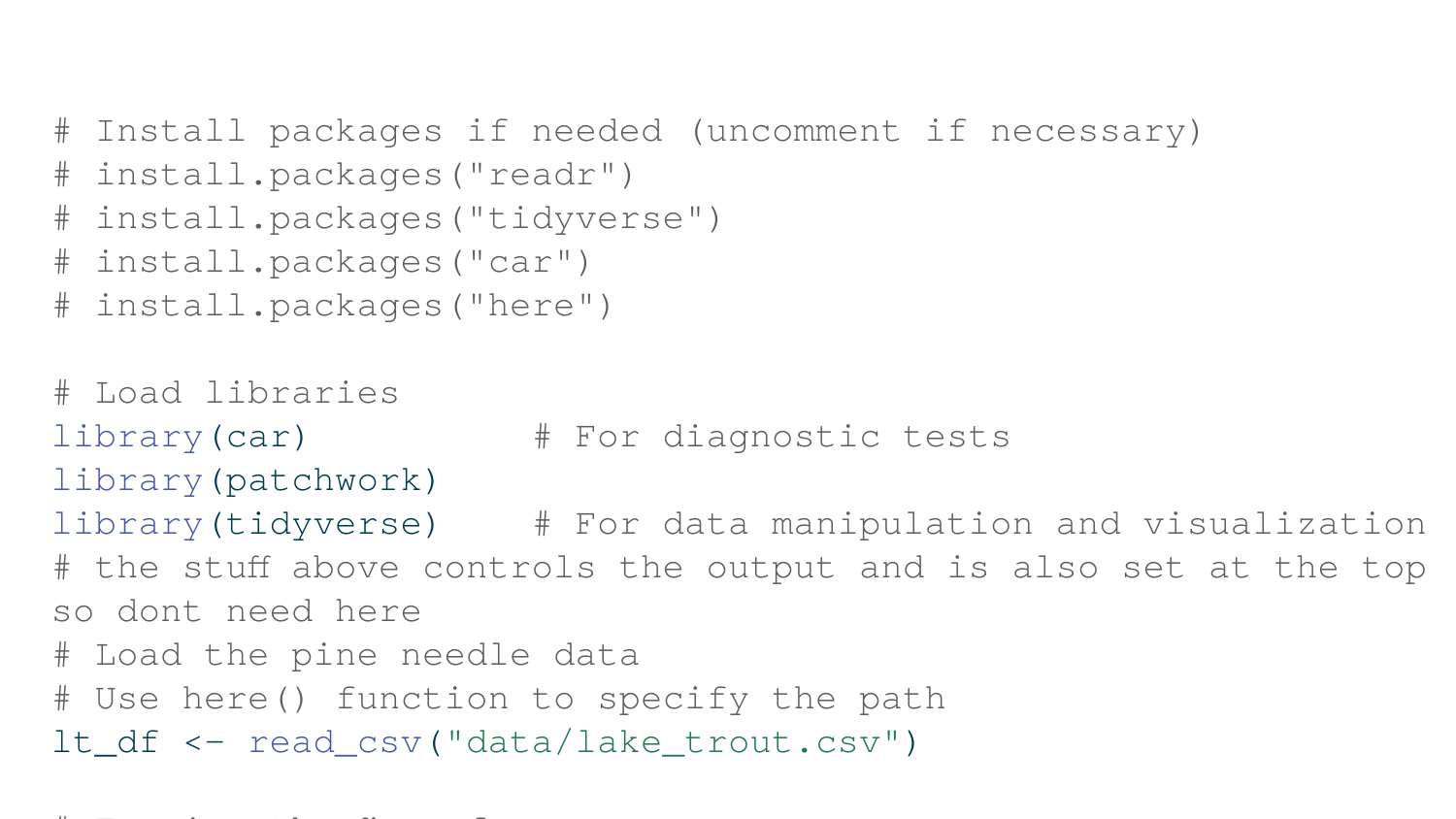

# Install packages if needed (uncomment if necessary) # install.packages("readr") # install.packages("tidyverse") # install.packages("car") # install.packages("here") # Load libraries library(car)          # For diagnostic tests library(patchwork) library(tidyverse)    # For data manipulation and visualization
# the stuff above controls the output and is also set at the top so dont need here # Load the pine needle data # Use here() function to specify the path lt_df <- read_csv("data/lake_trout.csv") # Examine the first few rows head(df)

1 function (x, df1, df2, ncp, log = FALSE)
2 {
3     if (missing(ncp))
4         .Call(C_df, x, df1, df2, log)
5     else .Call(C_dnf, x, df1, df2, ncp, log)
6 }